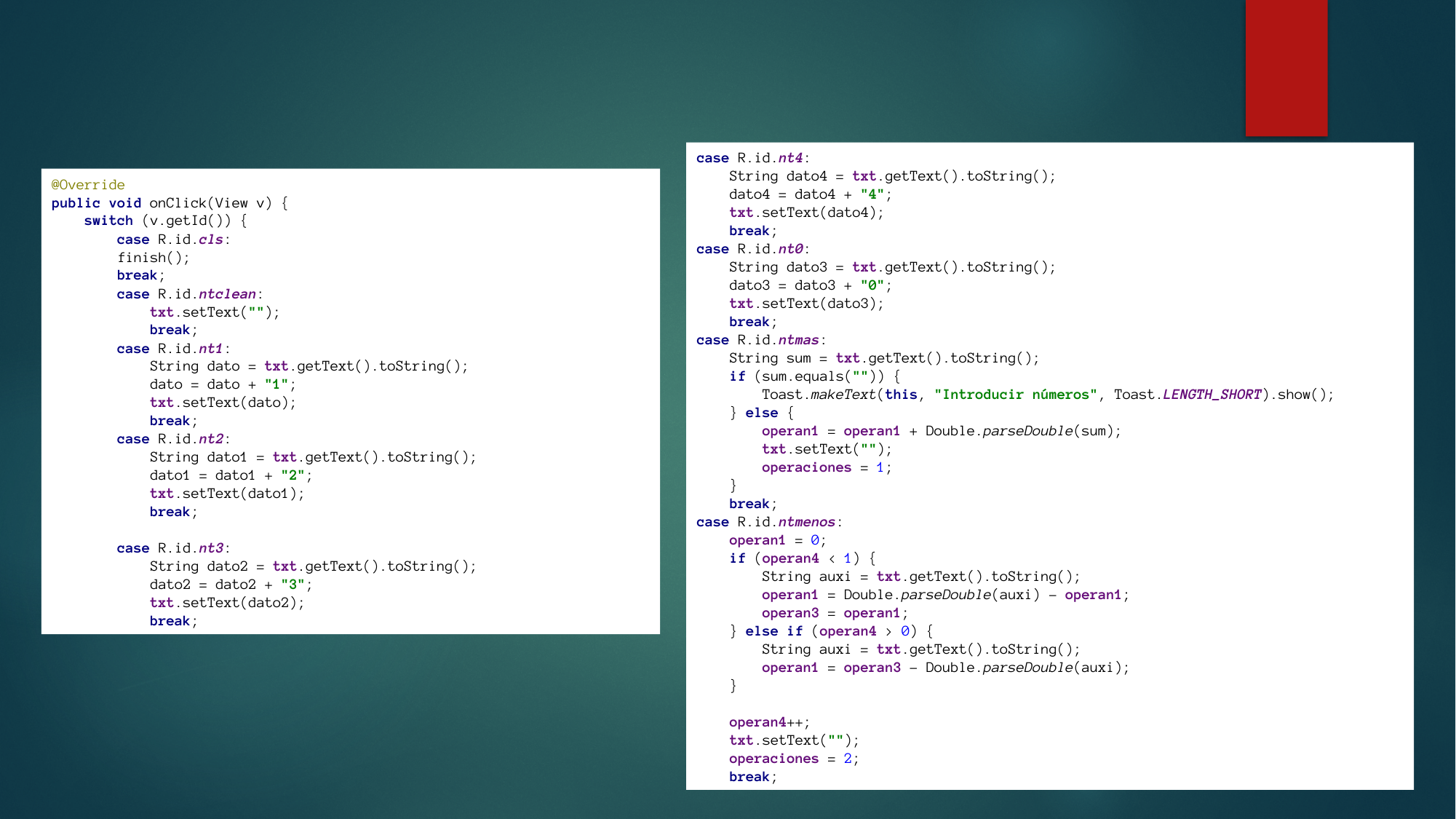

case R.id.nt4:
    String dato4 = txt.getText().toString();
    dato4 = dato4 + "4";
    txt.setText(dato4);
    break;
case R.id.nt0:
    String dato3 = txt.getText().toString();
    dato3 = dato3 + "0";
    txt.setText(dato3);
    break;
case R.id.ntmas:
    String sum = txt.getText().toString();
    if (sum.equals("")) {
        Toast.makeText(this, "Introducir números", Toast.LENGTH_SHORT).show();
    } else {
        operan1 = operan1 + Double.parseDouble(sum);
        txt.setText("");
        operaciones = 1;
    }
    break;
case R.id.ntmenos:
    operan1 = 0;
    if (operan4 < 1) {
        String auxi = txt.getText().toString();
        operan1 = Double.parseDouble(auxi) - operan1;
        operan3 = operan1;
    } else if (operan4 > 0) {
        String auxi = txt.getText().toString();
        operan1 = operan3 - Double.parseDouble(auxi);
    }
    operan4++;
    txt.setText("");
    operaciones = 2;
    break;
@Override
public void onClick(View v) {
    switch (v.getId()) {
        case R.id.cls:
        finish();
        break;
        case R.id.ntclean:
            txt.setText("");
            break;
        case R.id.nt1:
            String dato = txt.getText().toString();
            dato = dato + "1";
            txt.setText(dato);
            break;
        case R.id.nt2:
            String dato1 = txt.getText().toString();
            dato1 = dato1 + "2";
            txt.setText(dato1);
            break;
        case R.id.nt3:
            String dato2 = txt.getText().toString();
            dato2 = dato2 + "3";
            txt.setText(dato2);
            break;